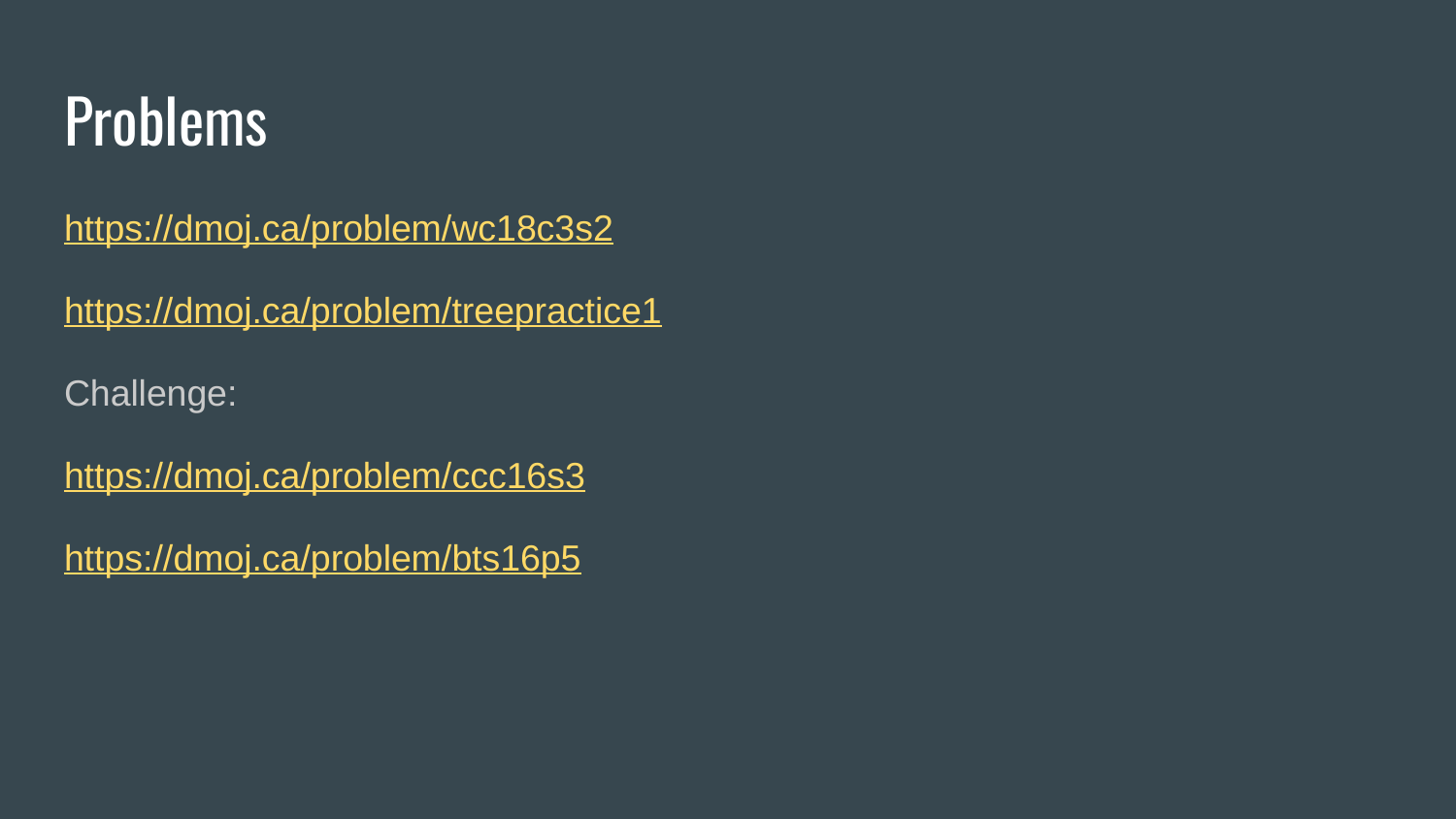

# Problems
https://dmoj.ca/problem/wc18c3s2
https://dmoj.ca/problem/treepractice1
Challenge:
https://dmoj.ca/problem/ccc16s3
https://dmoj.ca/problem/bts16p5